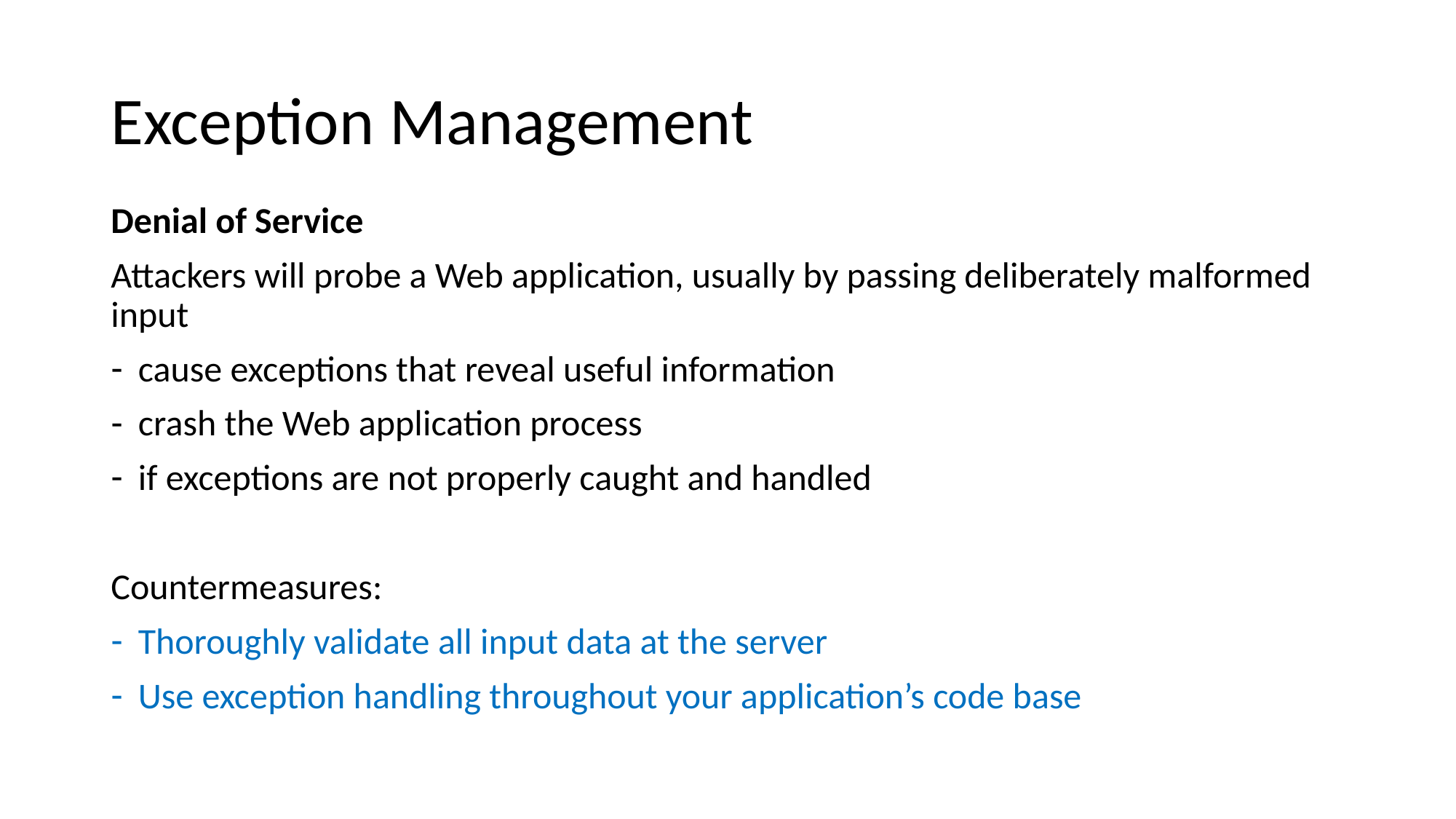

# Exception Management
Denial of Service
Attackers will probe a Web application, usually by passing deliberately malformed input
cause exceptions that reveal useful information
crash the Web application process
if exceptions are not properly caught and handled

Countermeasures:
Thoroughly validate all input data at the server
Use exception handling throughout your application’s code base